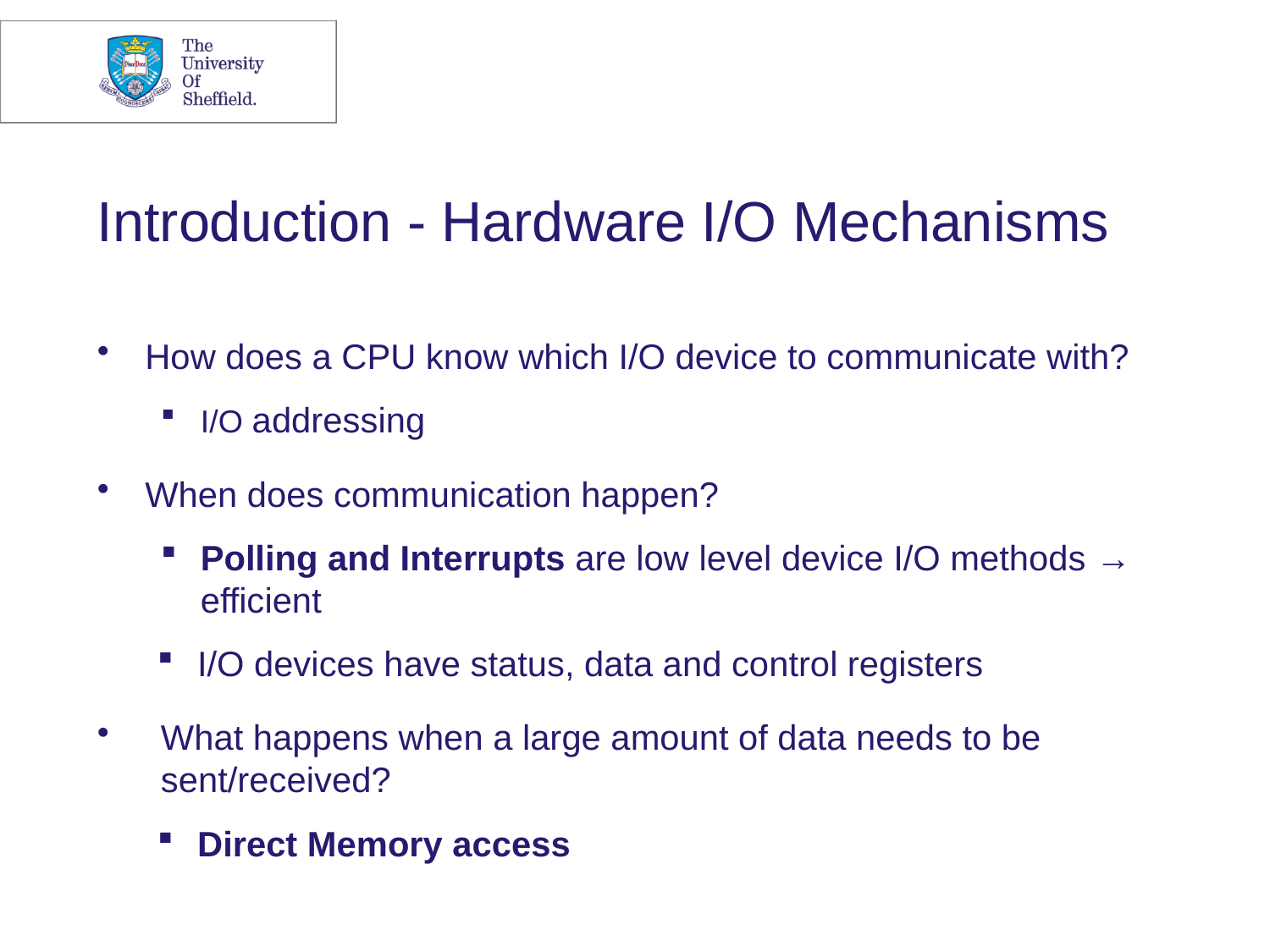

# Introduction - Hardware I/O Mechanisms
How does a CPU know which I/O device to communicate with?
I/O addressing
When does communication happen?
Polling and Interrupts are low level device I/O methods → efficient
I/O devices have status, data and control registers
What happens when a large amount of data needs to be sent/received?
Direct Memory access